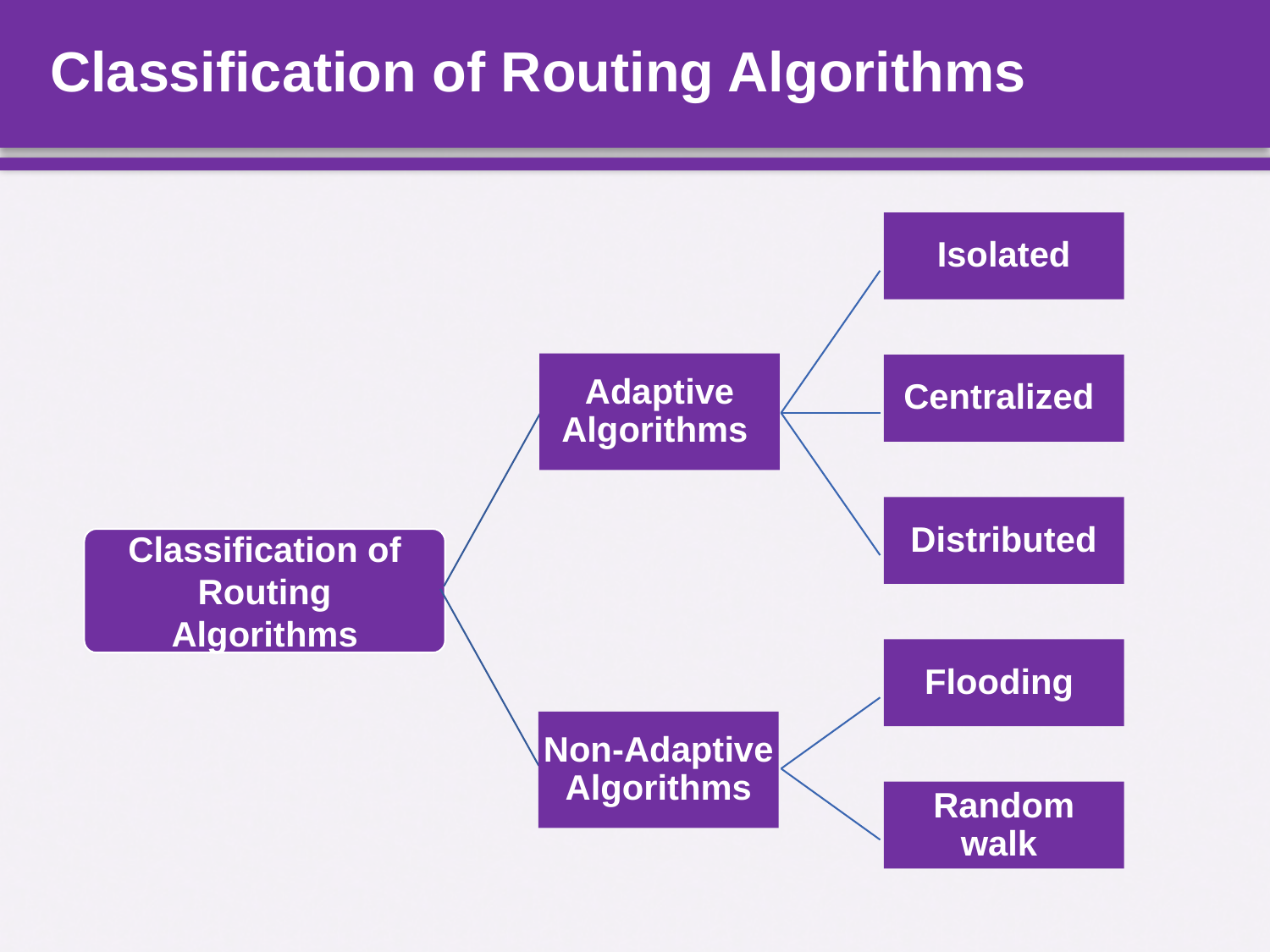

# Classification of Routing Algorithms
Isolated

Adaptive Algorithms
Centralized

Distributed
Classification of Routing Algorithms
Flooding

Non-Adaptive Algorithms

Random walk